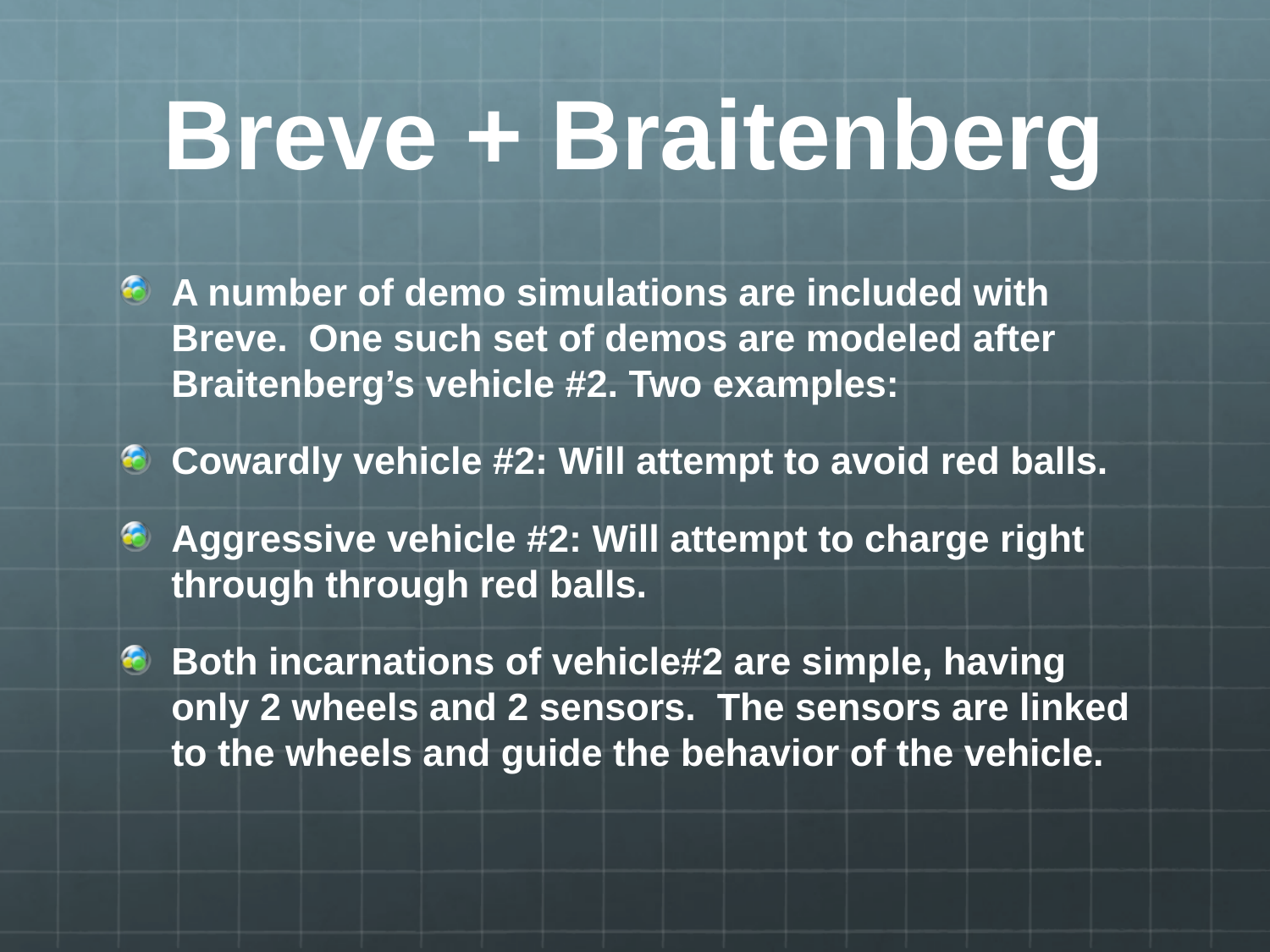

# Breve + Braitenberg
A number of demo simulations are included with Breve.  One such set of demos are modeled after Braitenberg’s vehicle #2. Two examples:
Cowardly vehicle #2: Will attempt to avoid red balls.
Aggressive vehicle #2: Will attempt to charge right through through red balls.
Both incarnations of vehicle#2 are simple, having only 2 wheels and 2 sensors.  The sensors are linked to the wheels and guide the behavior of the vehicle.